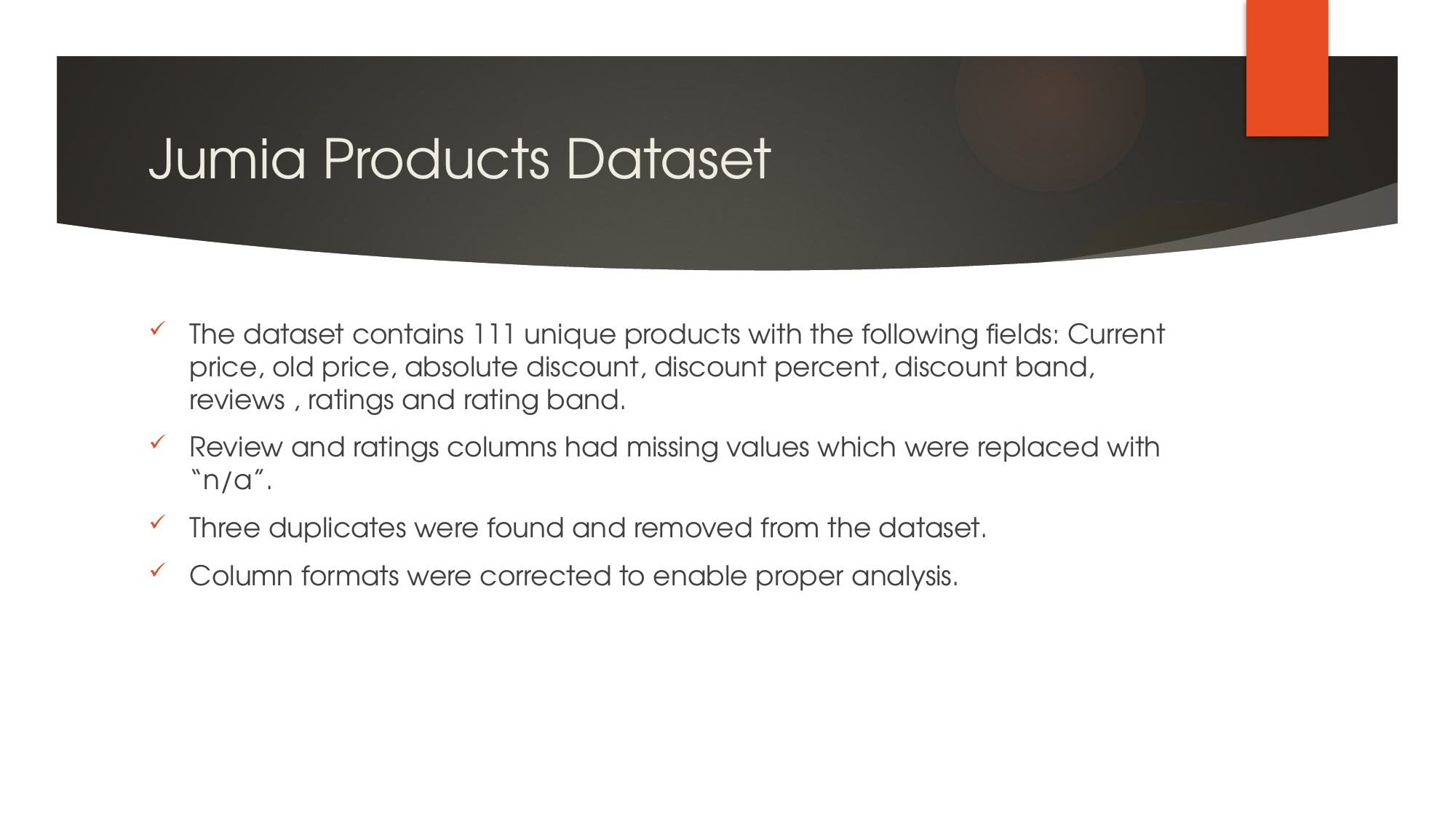

# Jumia Products Dataset
The dataset contains 111 unique products with the following fields: Current price, old price, absolute discount, discount percent, discount band, reviews , ratings and rating band.
Review and ratings columns had missing values which were replaced with “n/a”.
Three duplicates were found and removed from the dataset.
Column formats were corrected to enable proper analysis.